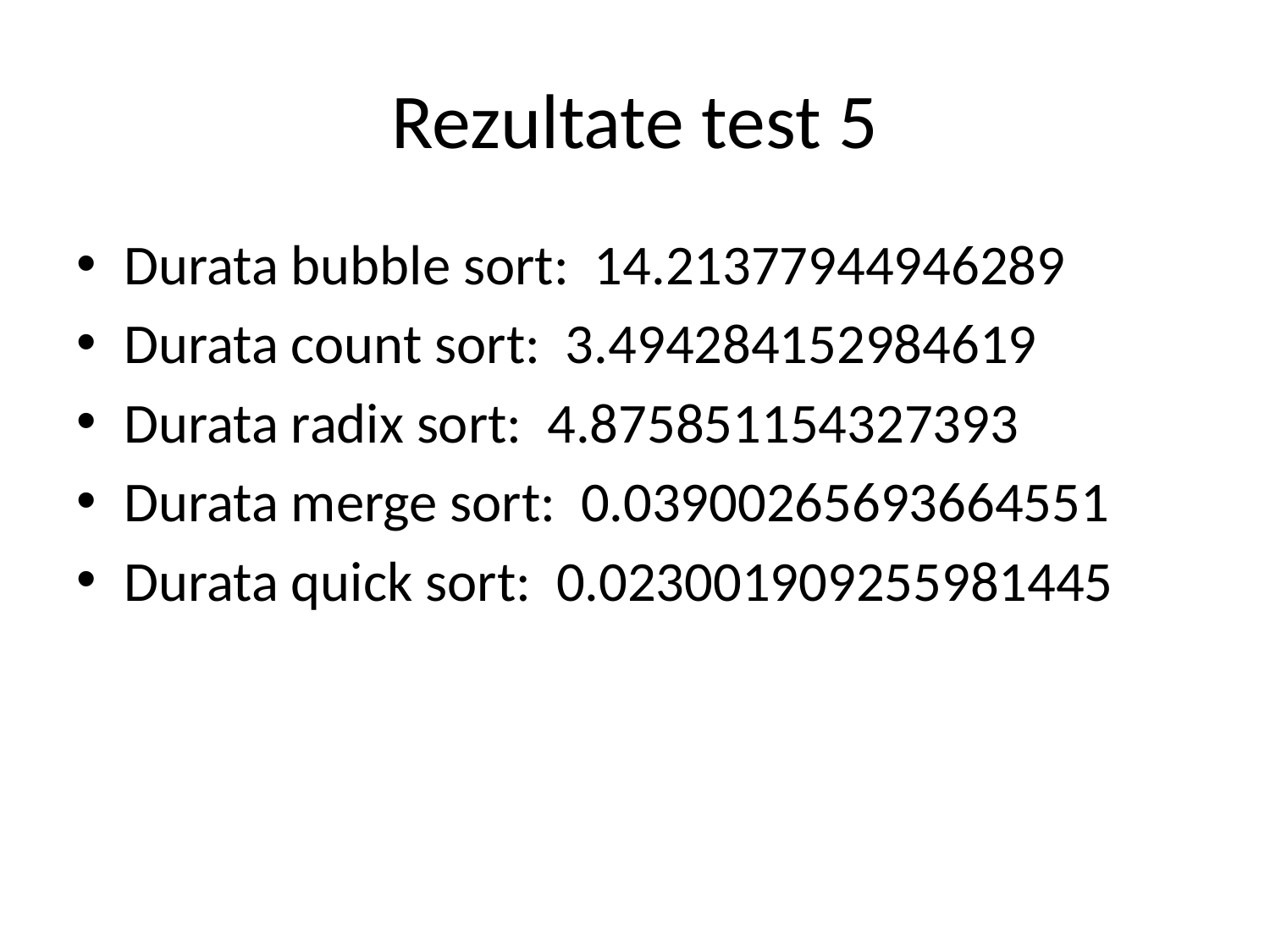

# Rezultate test 5
Durata bubble sort:  14.21377944946289
Durata count sort:  3.494284152984619
Durata radix sort:  4.875851154327393
Durata merge sort:  0.03900265693664551
Durata quick sort:  0.023001909255981445